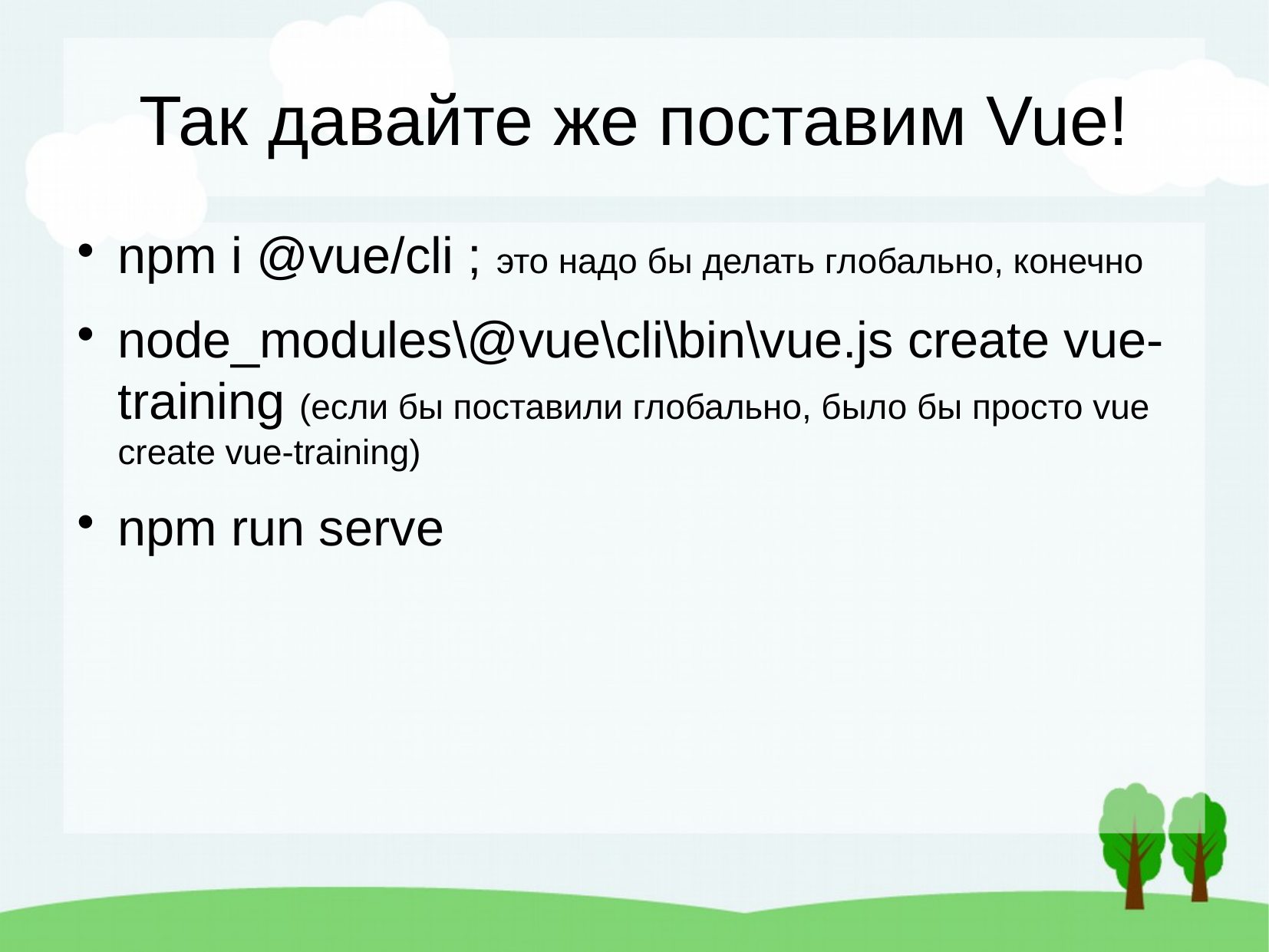

Так давайте же поставим Vue!
npm i @vue/cli ; это надо бы делать глобально, конечно
node_modules\@vue\cli\bin\vue.js create vue-training (если бы поставили глобально, было бы просто vue create vue-training)
npm run serve